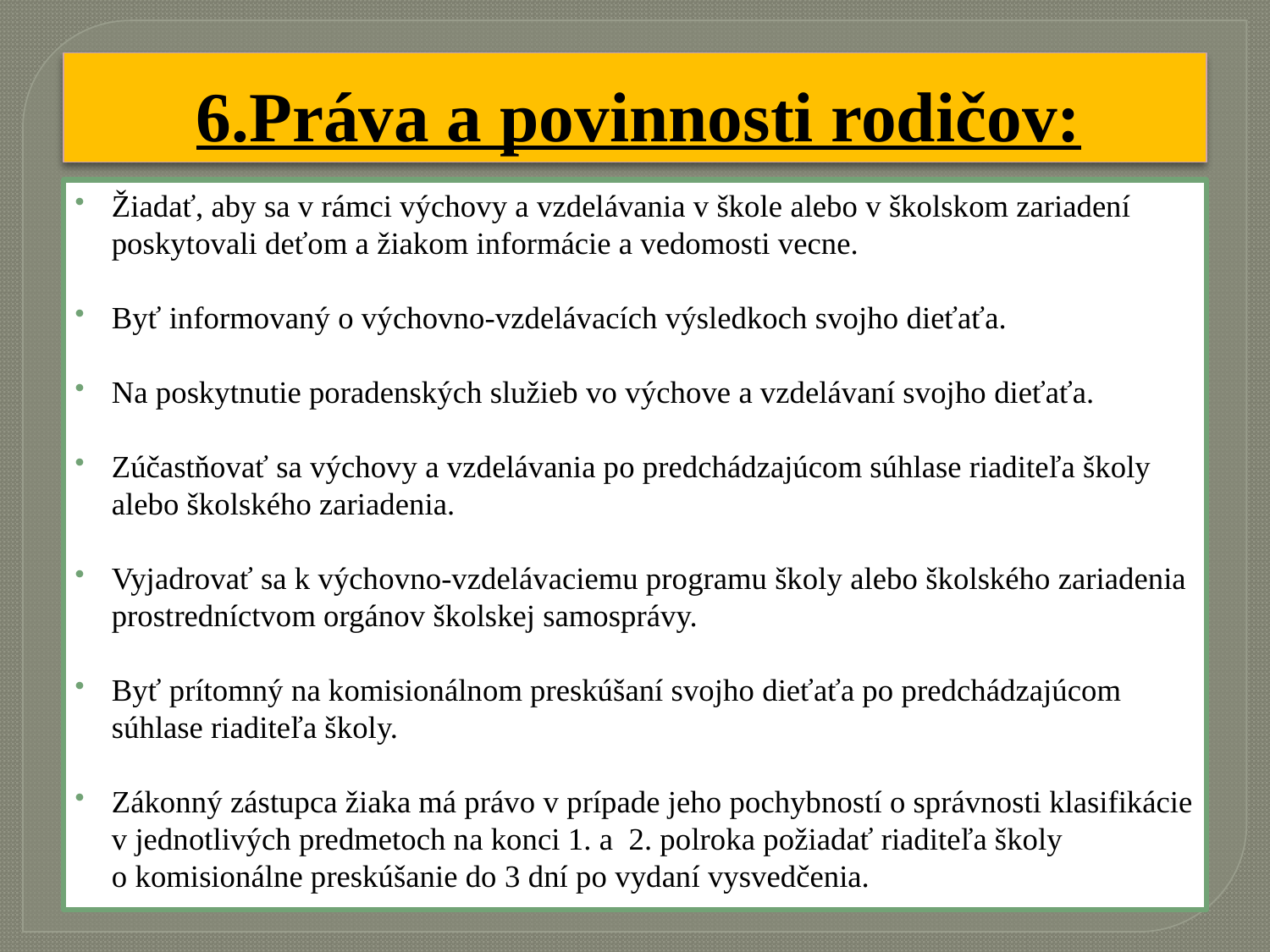

#
6.Práva a povinnosti rodičov:
Žiadať, aby sa v rámci výchovy a vzdelávania v škole alebo v školskom zariadení poskytovali deťom a žiakom informácie a vedomosti vecne.

Byť informovaný o výchovno-vzdelávacích výsledkoch svojho dieťaťa.

Na poskytnutie poradenských služieb vo výchove a vzdelávaní svojho dieťaťa.

Zúčastňovať sa výchovy a vzdelávania po predchádzajúcom súhlase riaditeľa školy alebo školského zariadenia.

Vyjadrovať sa k výchovno-vzdelávaciemu programu školy alebo školského zariadenia prostredníctvom orgánov školskej samosprávy.

Byť prítomný na komisionálnom preskúšaní svojho dieťaťa po predchádzajúcom súhlase riaditeľa školy.

Zákonný zástupca žiaka má právo v prípade jeho pochybností o správnosti klasifikácie v jednotlivých predmetoch na konci 1. a  2. polroka požiadať riaditeľa školy o komisionálne preskúšanie do 3 dní po vydaní vysvedčenia.